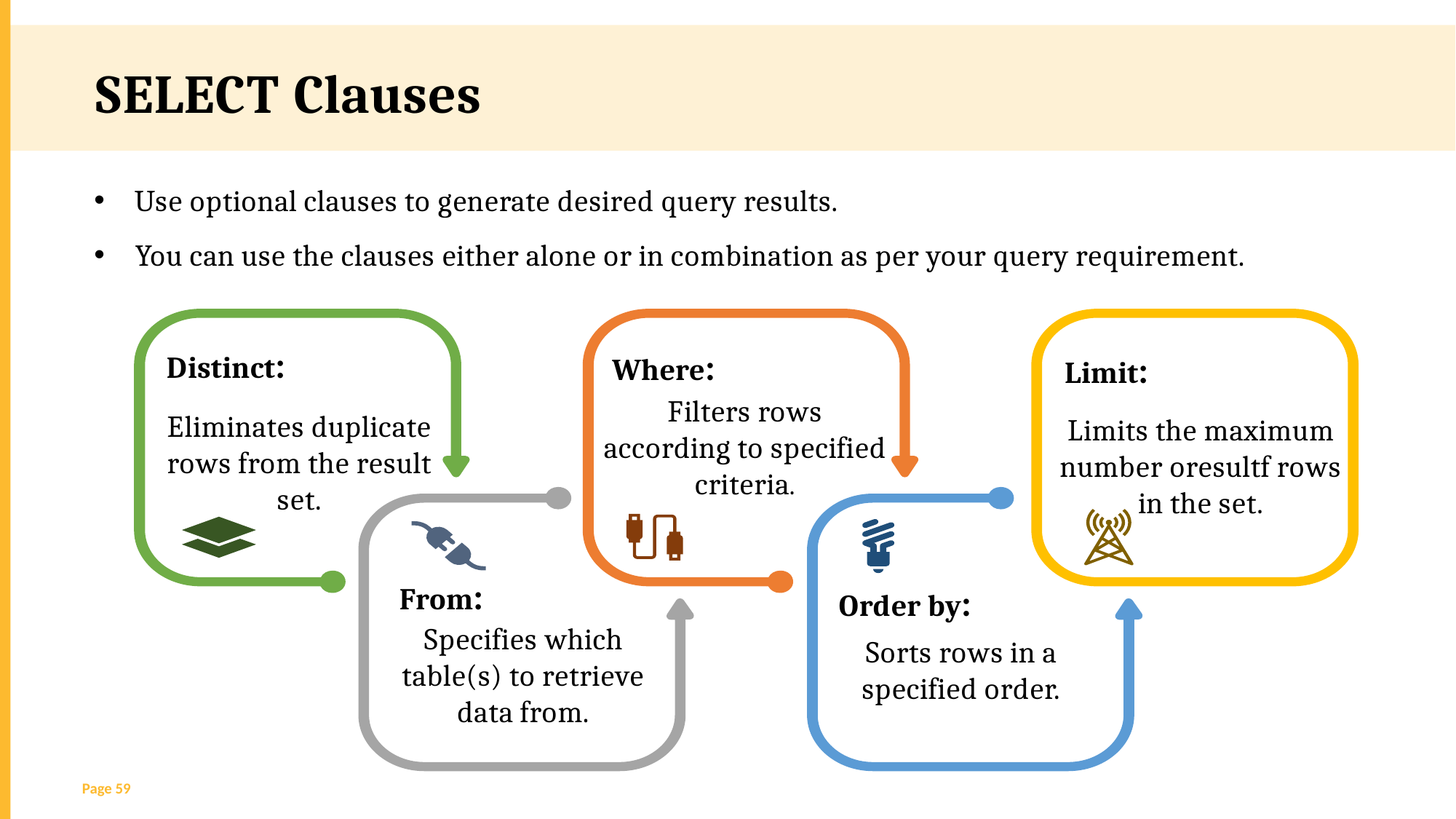

SELECT Clauses
Use optional clauses to generate desired query results.
You can use the clauses either alone or in combination as per your query requirement.

Where:
Distinct:
Eliminates duplicate rows from the result set.
Limit:
Filters rows according to specified criteria.
Limits the maximum number oresultf rows in the set.

From:
Order by:
Specifies which table(s) to retrieve data from.
Sorts rows in a specified order.
Page 59